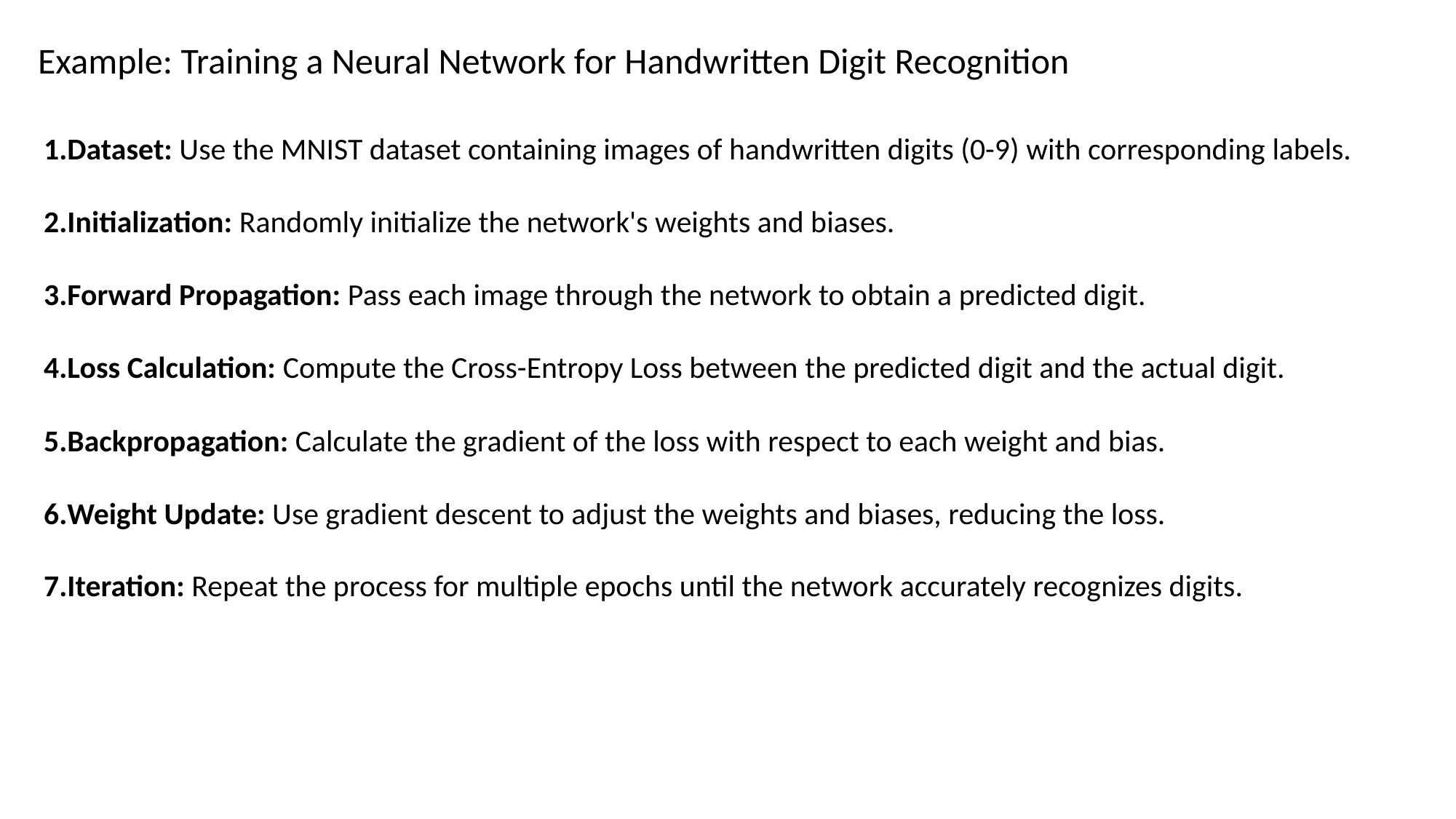

# Example: Training a Neural Network for Handwritten Digit Recognition
Dataset: Use the MNIST dataset containing images of handwritten digits (0-9) with corresponding labels.

Initialization: Randomly initialize the network's weights and biases.

Forward Propagation: Pass each image through the network to obtain a predicted digit.

Loss Calculation: Compute the Cross-Entropy Loss between the predicted digit and the actual digit.

Backpropagation: Calculate the gradient of the loss with respect to each weight and bias.

Weight Update: Use gradient descent to adjust the weights and biases, reducing the loss.

Iteration: Repeat the process for multiple epochs until the network accurately recognizes digits.